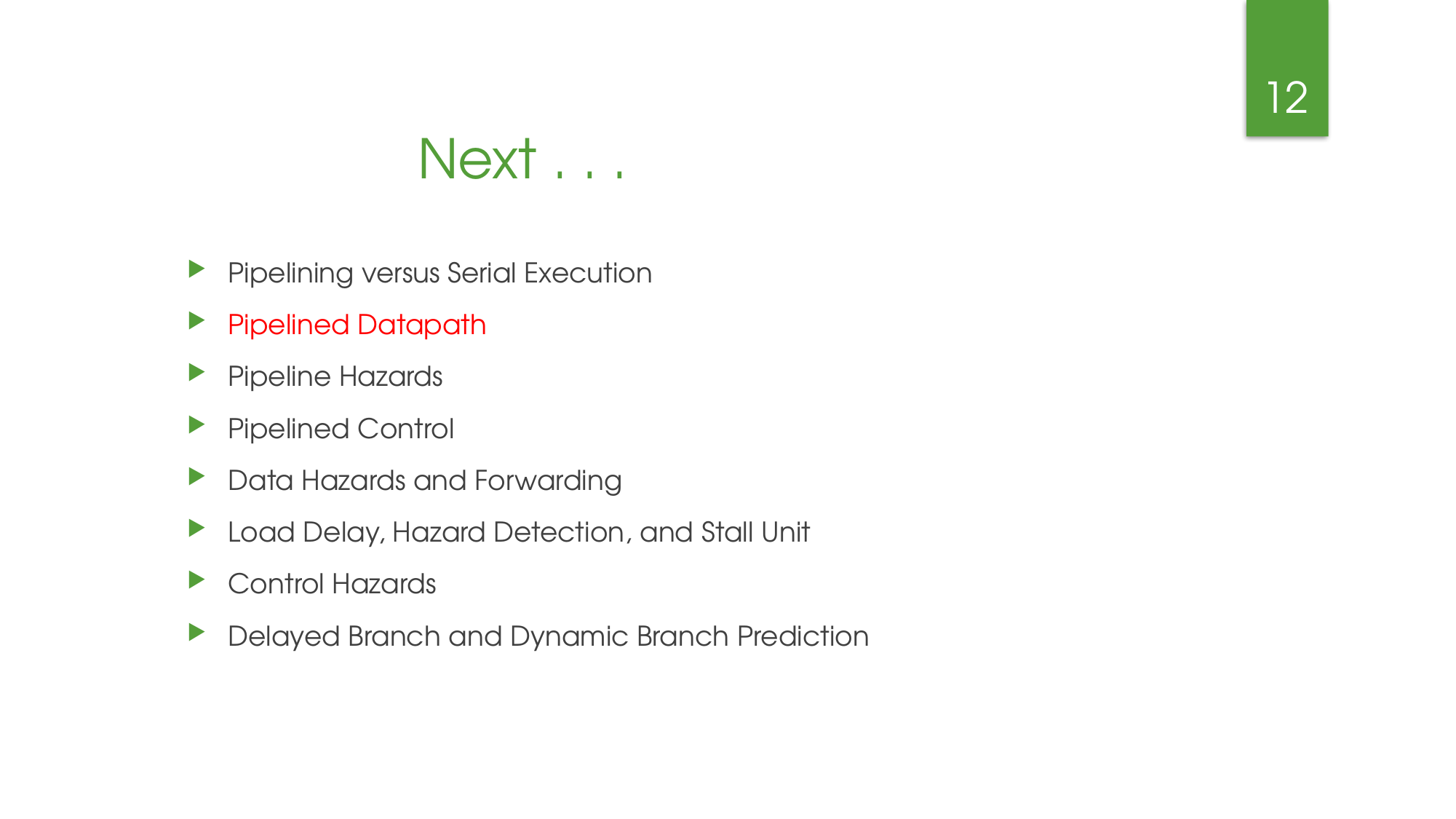

12
Next . . .
Pipelining versus Serial Execution
Pipelined Datapath
Pipeline Hazards
Pipelined Control
Data Hazards and Forwarding
Load Delay, Hazard Detection, and Stall Unit
Control Hazards
Delayed Branch and Dynamic Branch Prediction